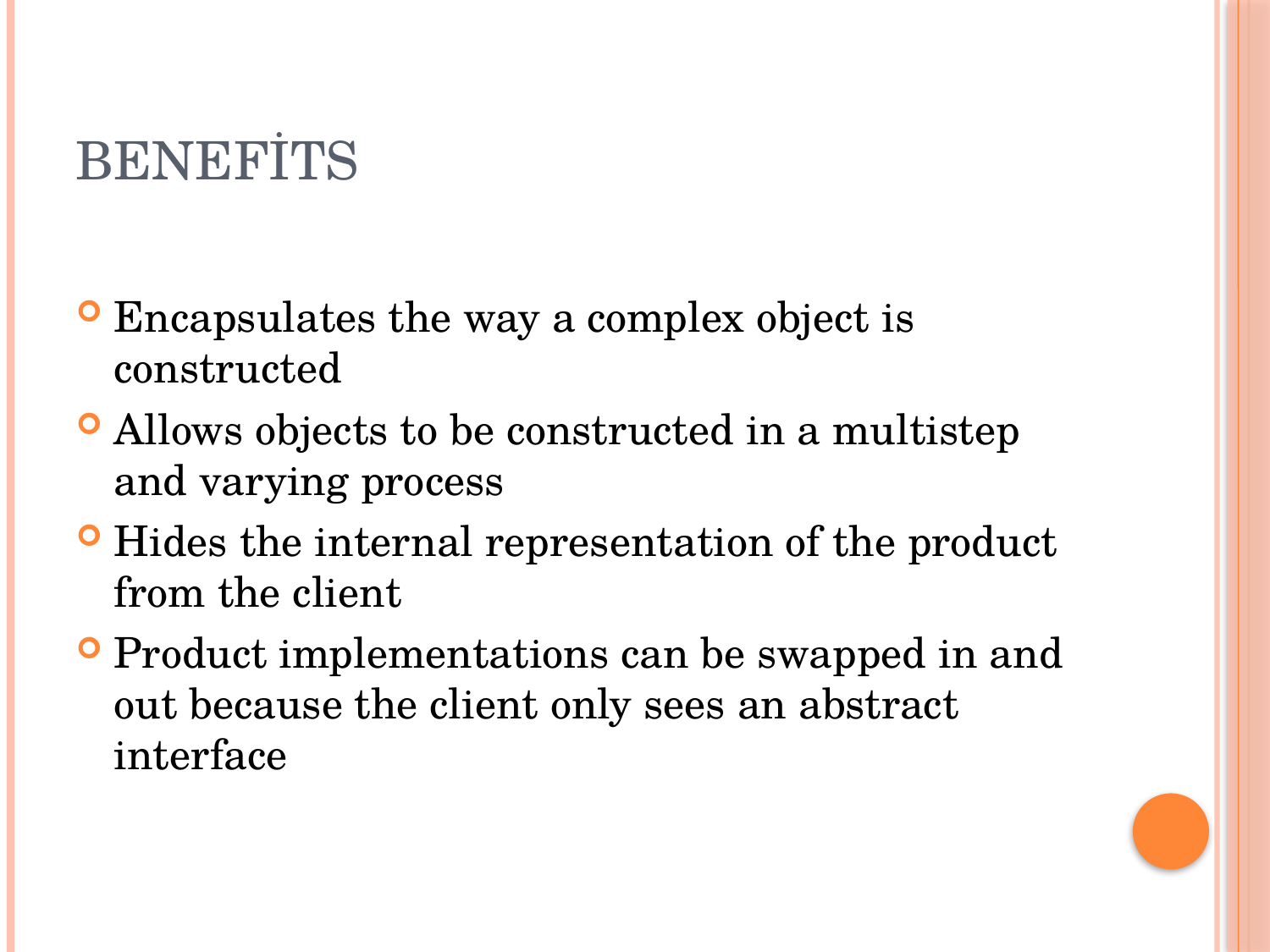

# Benefits

Encapsulates the way a complex object is constructed
Allows objects to be constructed in a multistep and varying process
Hides the internal representation of the product from the client
Product implementations can be swapped in and out because the client only sees an abstract interface